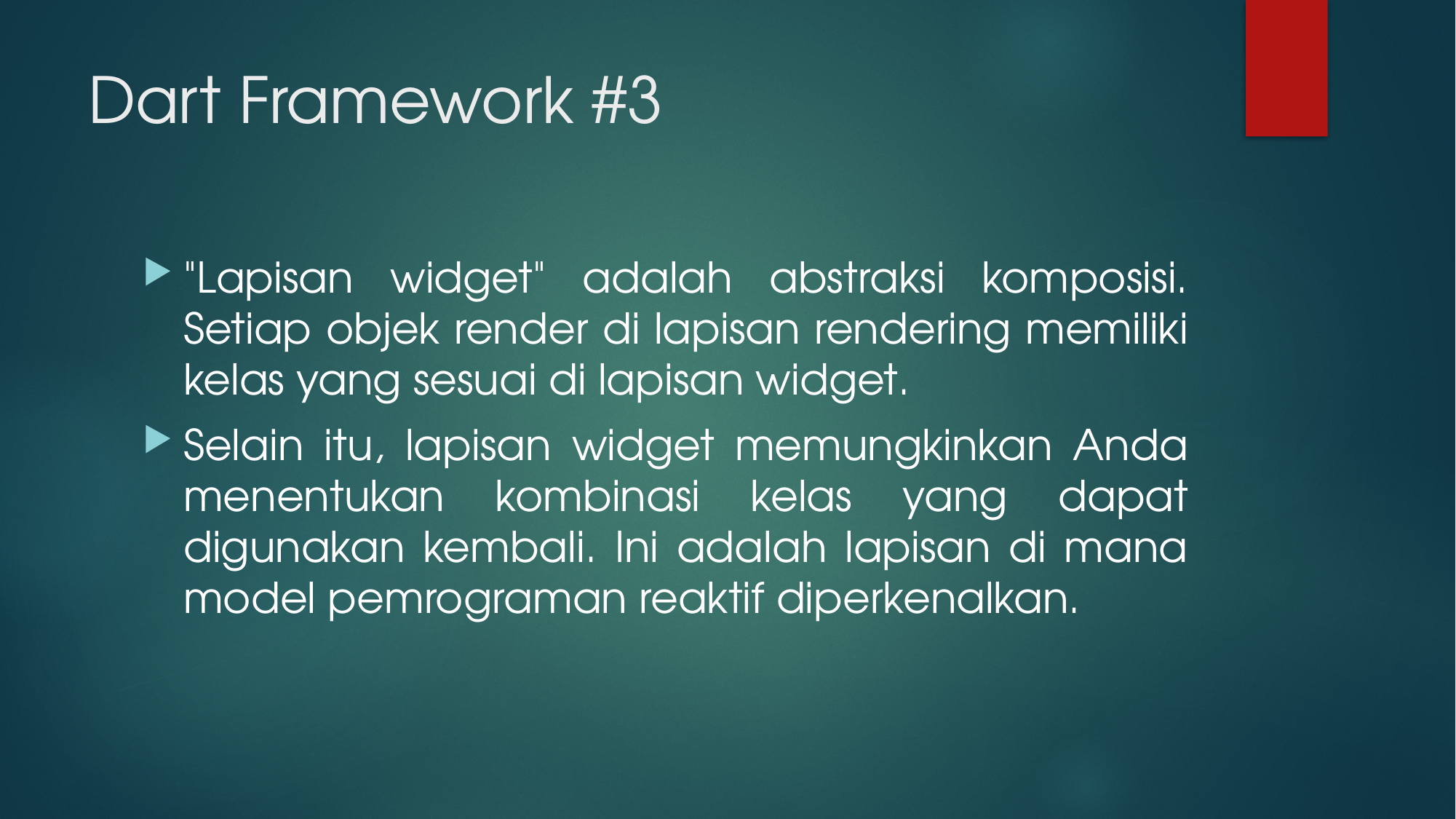

# Dart Framework #3
"Lapisan widget" adalah abstraksi komposisi. Setiap objek render di lapisan rendering memiliki kelas yang sesuai di lapisan widget.
Selain itu, lapisan widget memungkinkan Anda menentukan kombinasi kelas yang dapat digunakan kembali. Ini adalah lapisan di mana model pemrograman reaktif diperkenalkan.